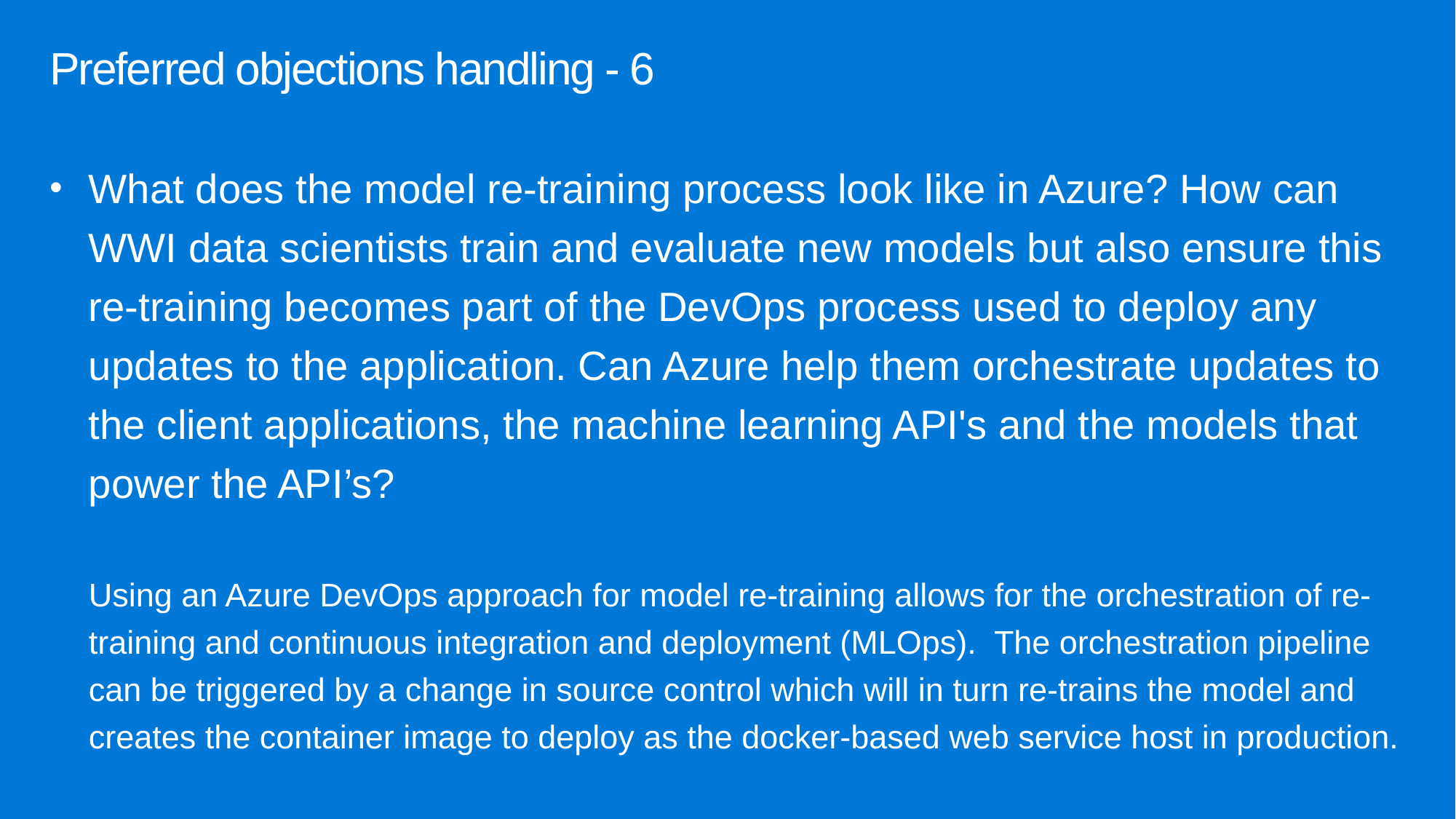

# Preferred objections handling - 6
What does the model re-training process look like in Azure? How can WWI data scientists train and evaluate new models but also ensure this re-training becomes part of the DevOps process used to deploy any updates to the application. Can Azure help them orchestrate updates to the client applications, the machine learning API's and the models that power the API’s?

Using an Azure DevOps approach for model re-training allows for the orchestration of re-training and continuous integration and deployment (MLOps).  The orchestration pipeline can be triggered by a change in source control which will in turn re-trains the model and creates the container image to deploy as the docker-based web service host in production.